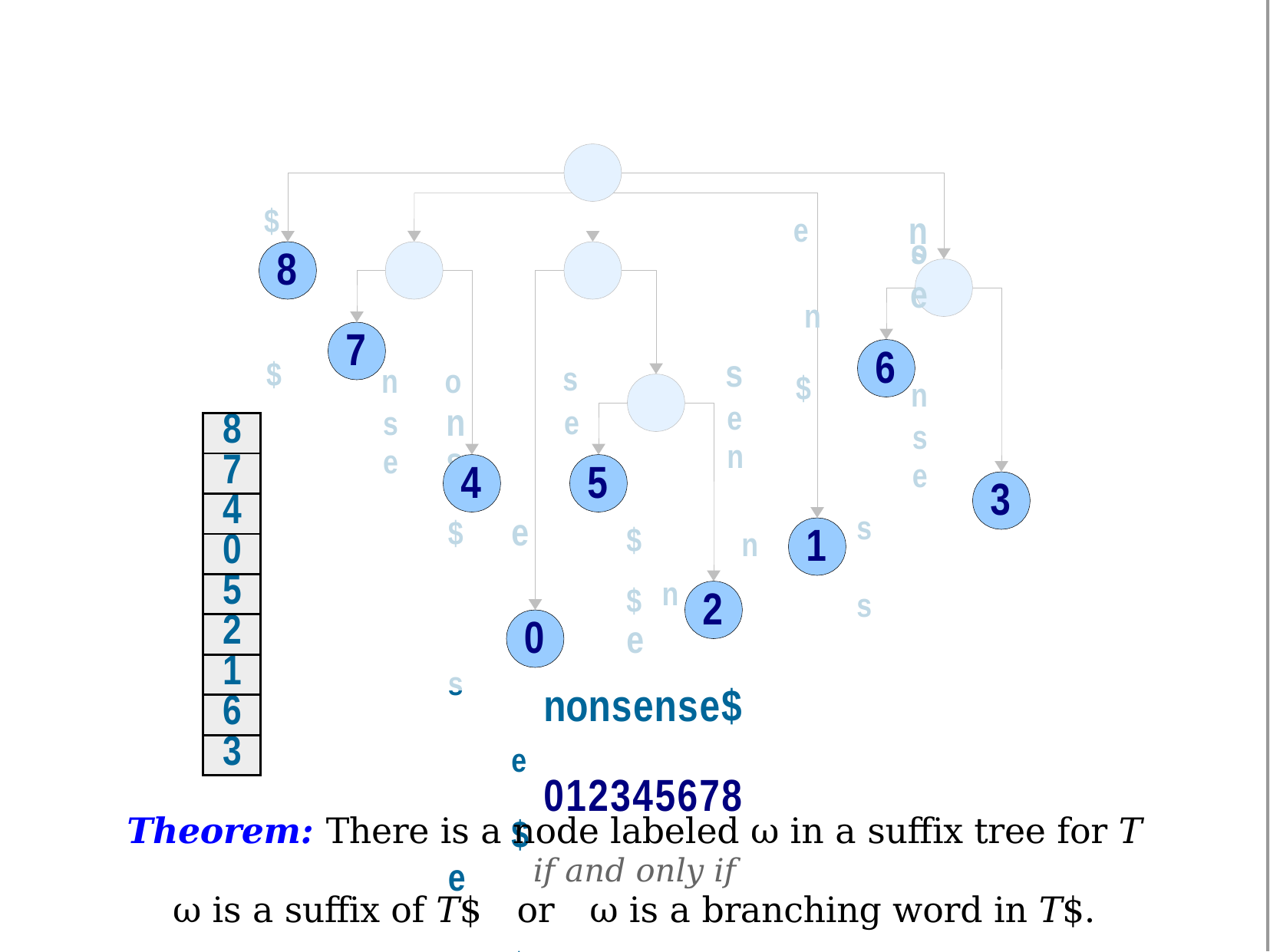

$	e	n	o	s  n	e
$	n	o	s	s	$	n
s	n	e	e	s
e	s	n	e
$	e	$	n	s	$  n		s	e
s	e	$
e	$
$

8

7

6

| 8 |
| --- |
| 7 |
| 4 |
| 0 |
| 5 |
| 2 |
| 1 |
| 6 |
| 3 |

4
5

3

1

2

0

nonsense$  012345678
Theorem: There is a node labeled ω in a suffix tree for T
if and only if
ω is a suffix of T$
or	ω is a branching word in T$.